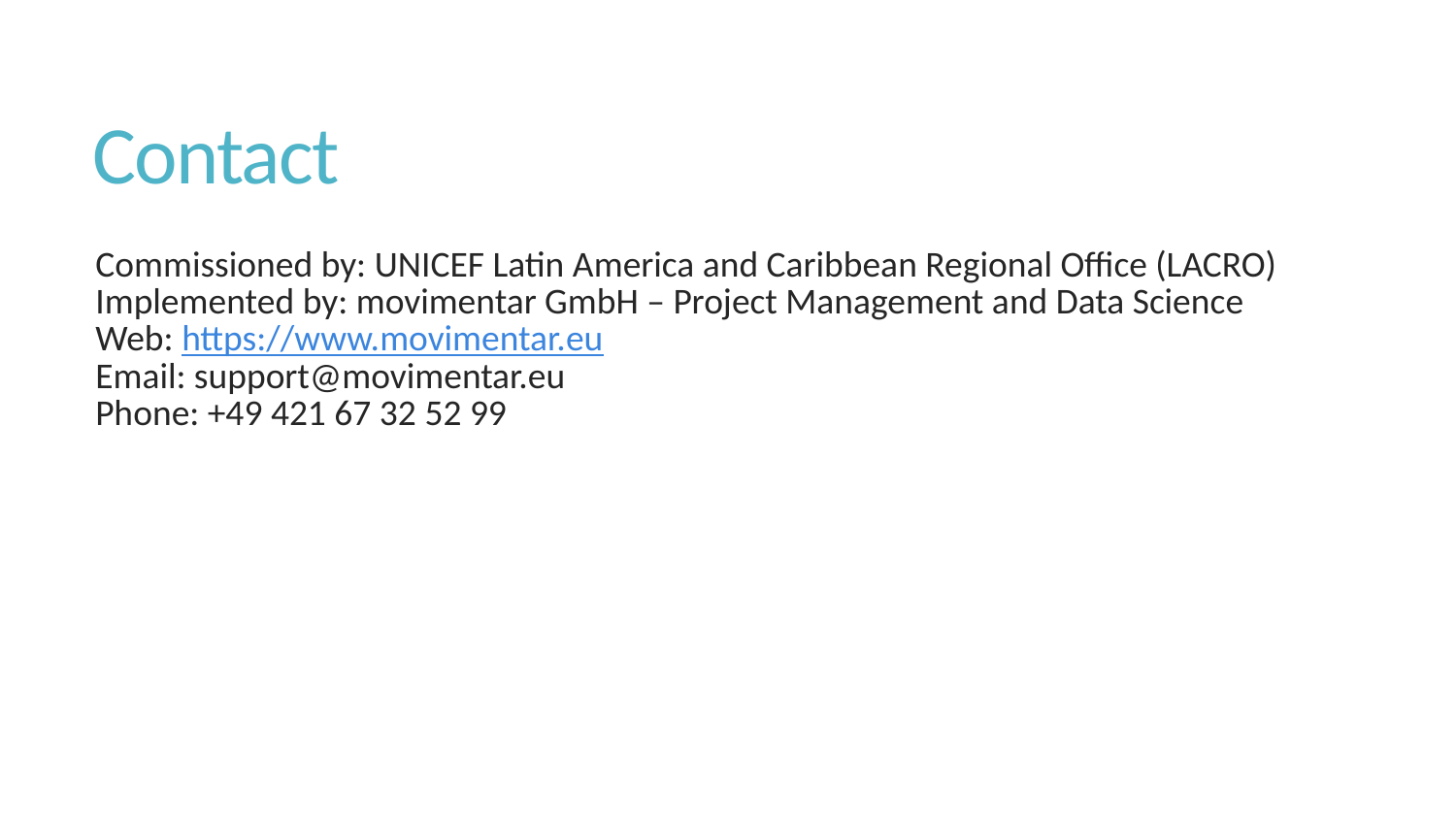

# Contact
Commissioned by: UNICEF Latin America and Caribbean Regional Office (LACRO)
Implemented by: movimentar GmbH – Project Management and Data Science
Web: https://www.movimentar.eu
Email: support@movimentar.eu
Phone: +49 421 67 32 52 99